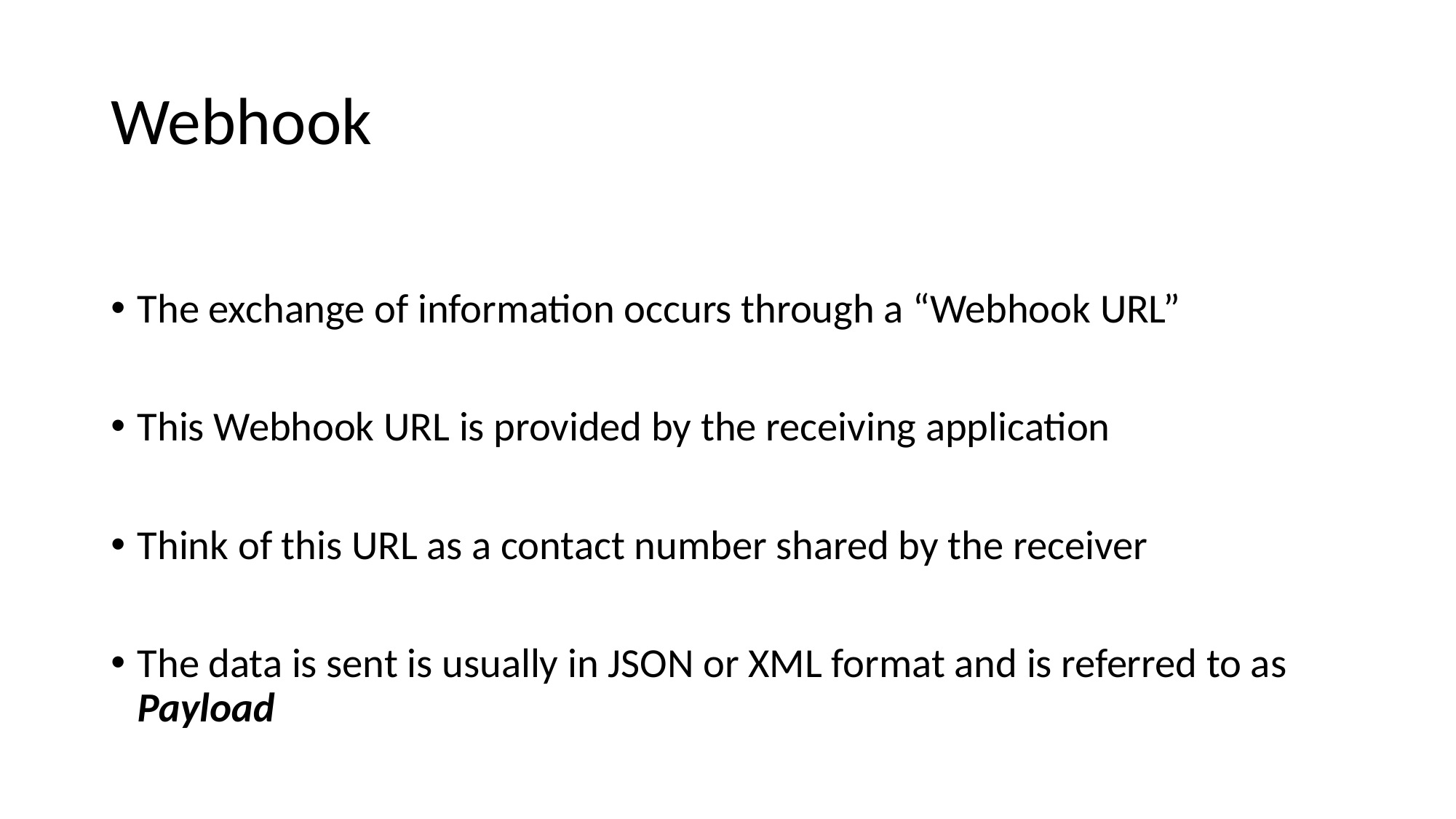

# Webhook

The exchange of information occurs through a “Webhook URL”

This Webhook URL is provided by the receiving application

Think of this URL as a contact number shared by the receiver

The data is sent is usually in JSON or XML format and is referred to as Payload